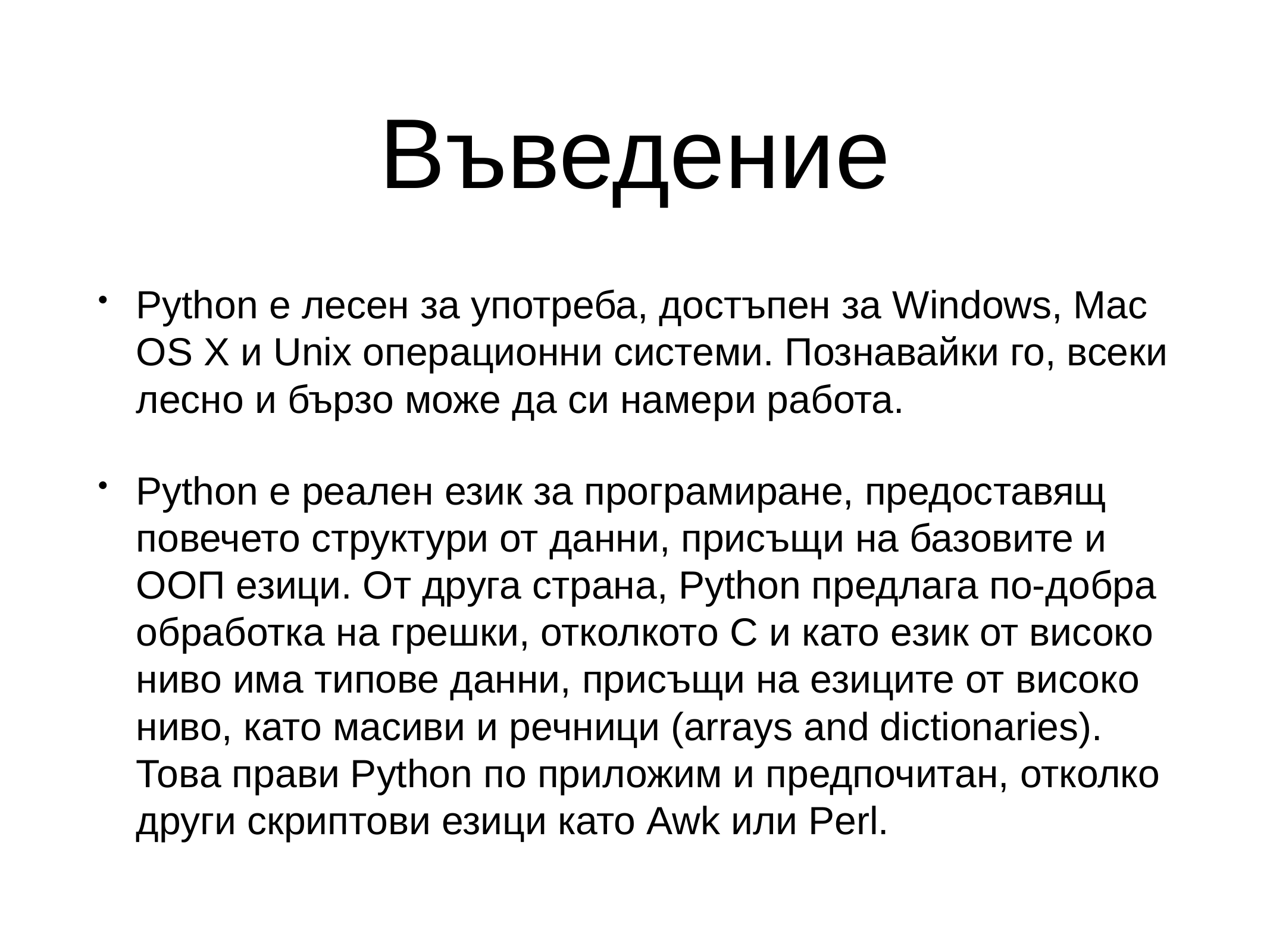

# Въведение
Python е лесен за употреба, достъпен за Windows, Mac OS X и Unix операционни системи. Познавайки го, всеки лесно и бързо може да си намери работа.
Python е реален език за програмиране, предоставящ повечето структури от данни, присъщи на базовите и ООП езици. От друга страна, Python предлага по-добра обработка на грешки, отколкото C и като език от високо ниво има типове данни, присъщи на езиците от високо ниво, като масиви и речници (arrays and dictionaries). Това прави Python по приложим и предпочитан, отколко други скриптови езици като Awk или Perl.